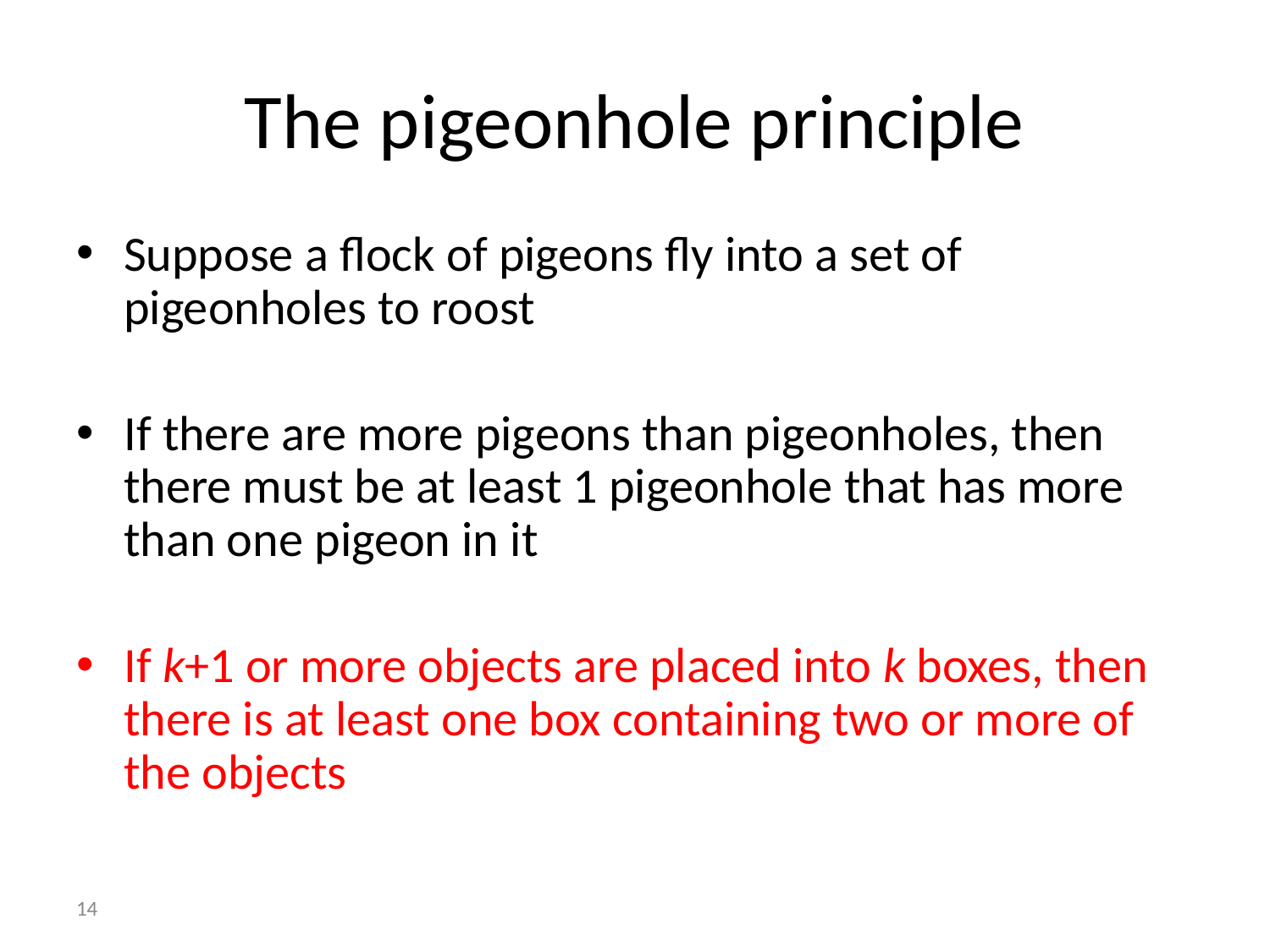

# The pigeonhole principle
Suppose a flock of pigeons fly into a set of pigeonholes to roost

If there are more pigeons than pigeonholes, then there must be at least 1 pigeonhole that has more than one pigeon in it

If k+1 or more objects are placed into k boxes, then there is at least one box containing two or more of the objects

14